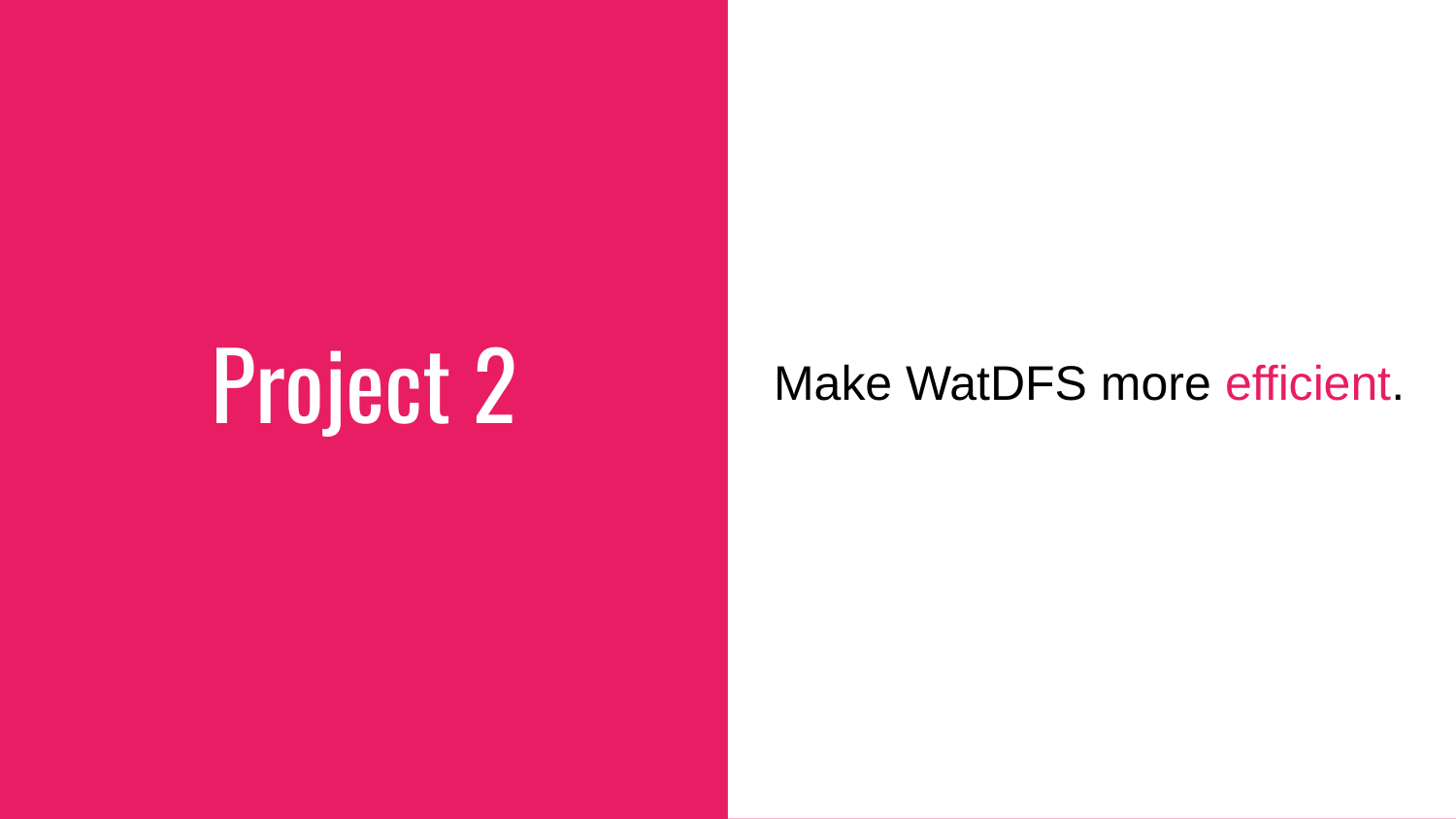

# Project 2
Make WatDFS more efficient.